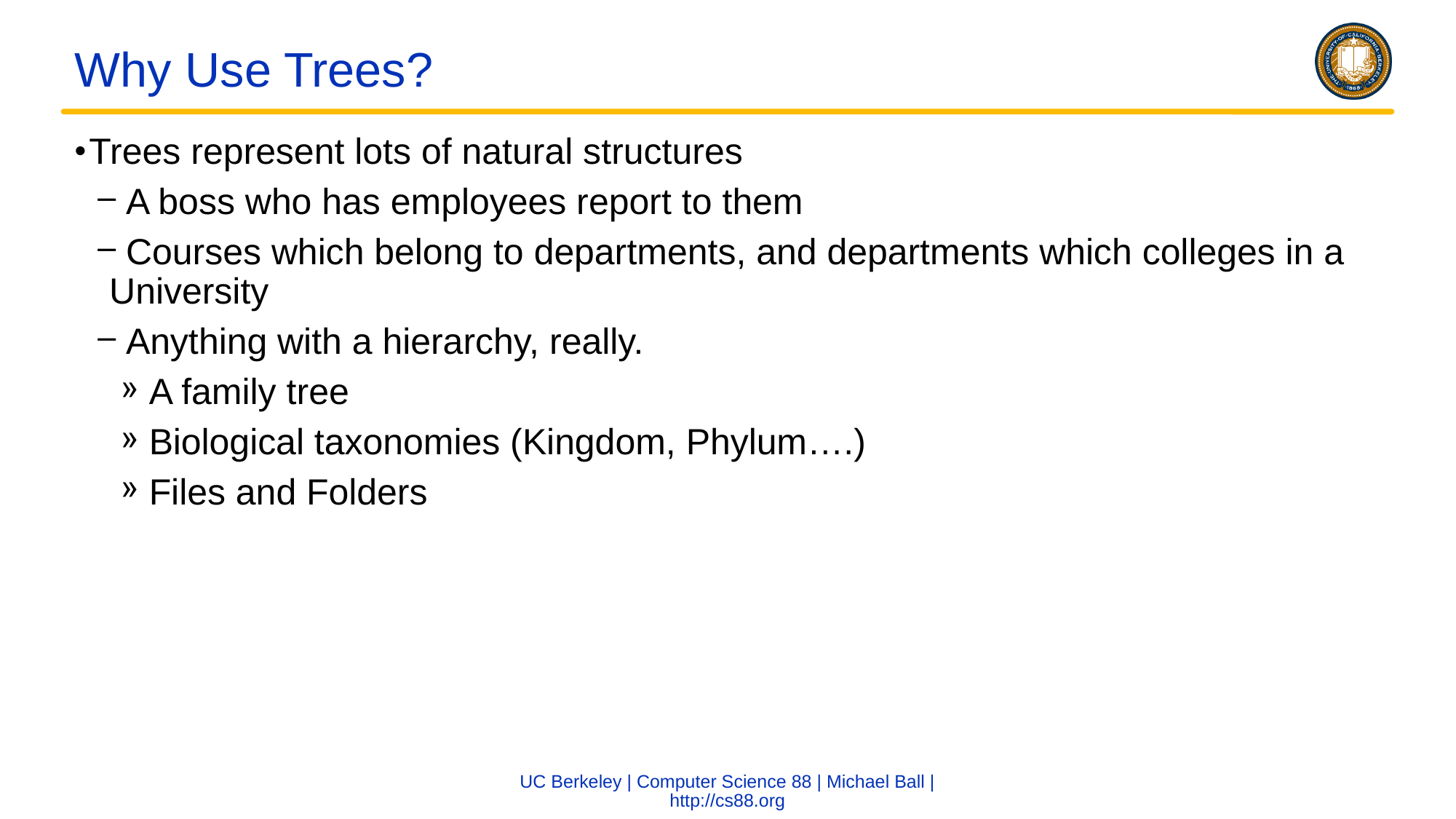

# Why Use Trees?
Trees represent lots of natural structures
 A boss who has employees report to them
 Courses which belong to departments, and departments which colleges in a University
 Anything with a hierarchy, really.
 A family tree
 Biological taxonomies (Kingdom, Phylum….)
 Files and Folders